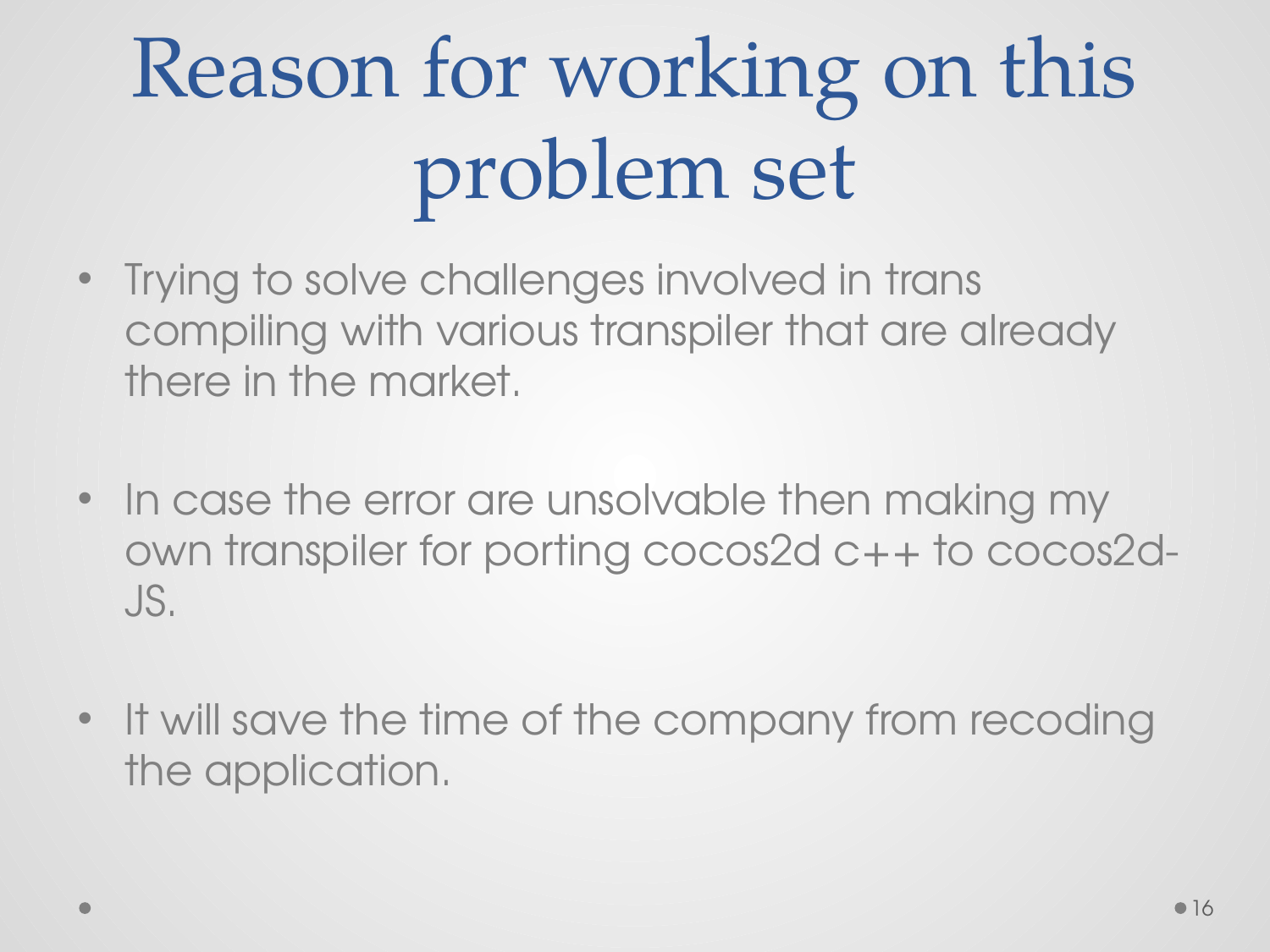

# Reason for working on this problem set
Trying to solve challenges involved in trans compiling with various transpiler that are already there in the market.

In case the error are unsolvable then making my own transpiler for porting cocos2d c++ to cocos2d-JS.

It will save the time of the company from recoding the application.
16